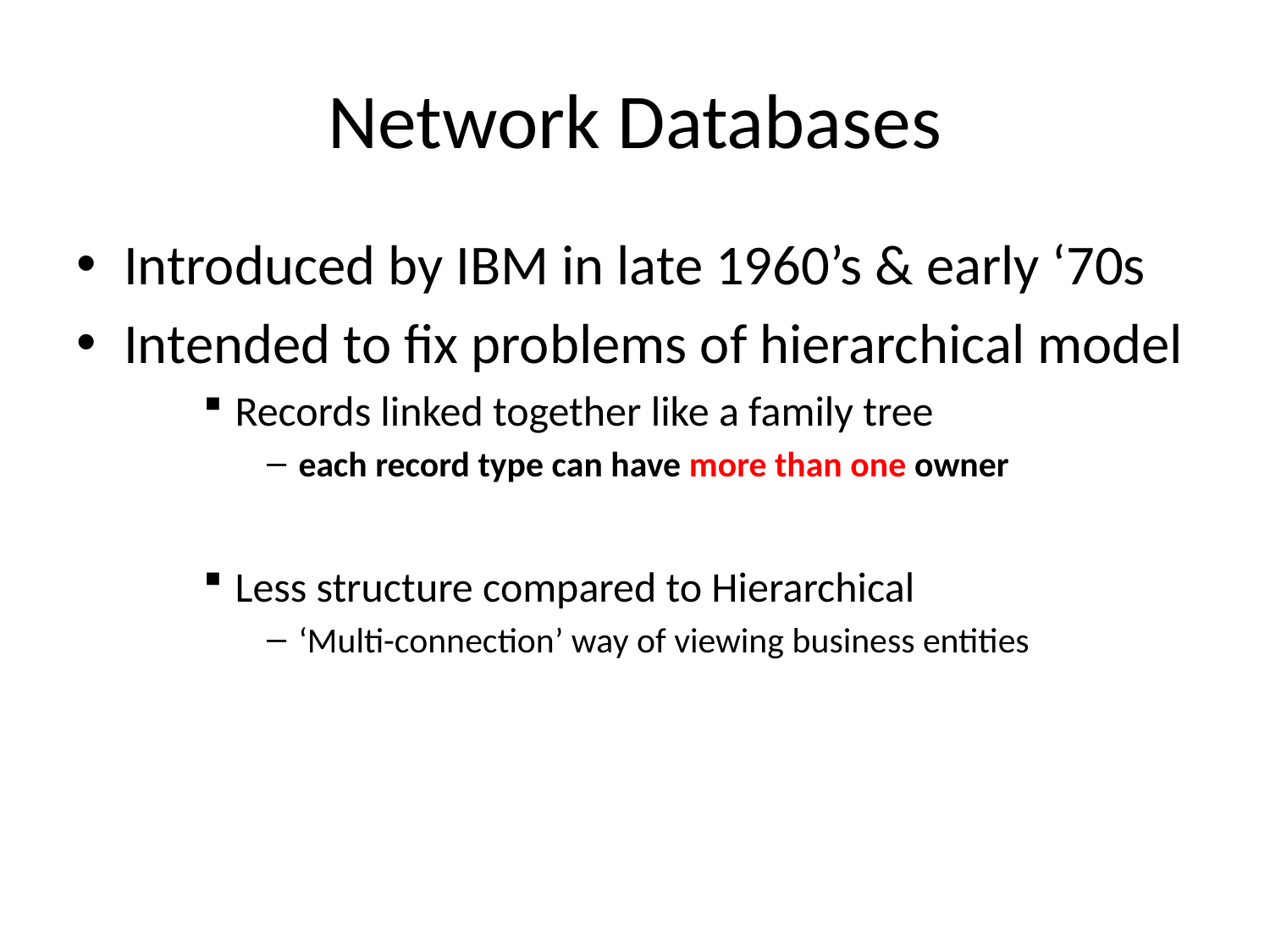

# Network Databases
Introduced by IBM in late 1960’s & early ‘70s
Intended to fix problems of hierarchical model
Records linked together like a family tree
each record type can have more than one owner

Less structure compared to Hierarchical
‘Multi-connection’ way of viewing business entities